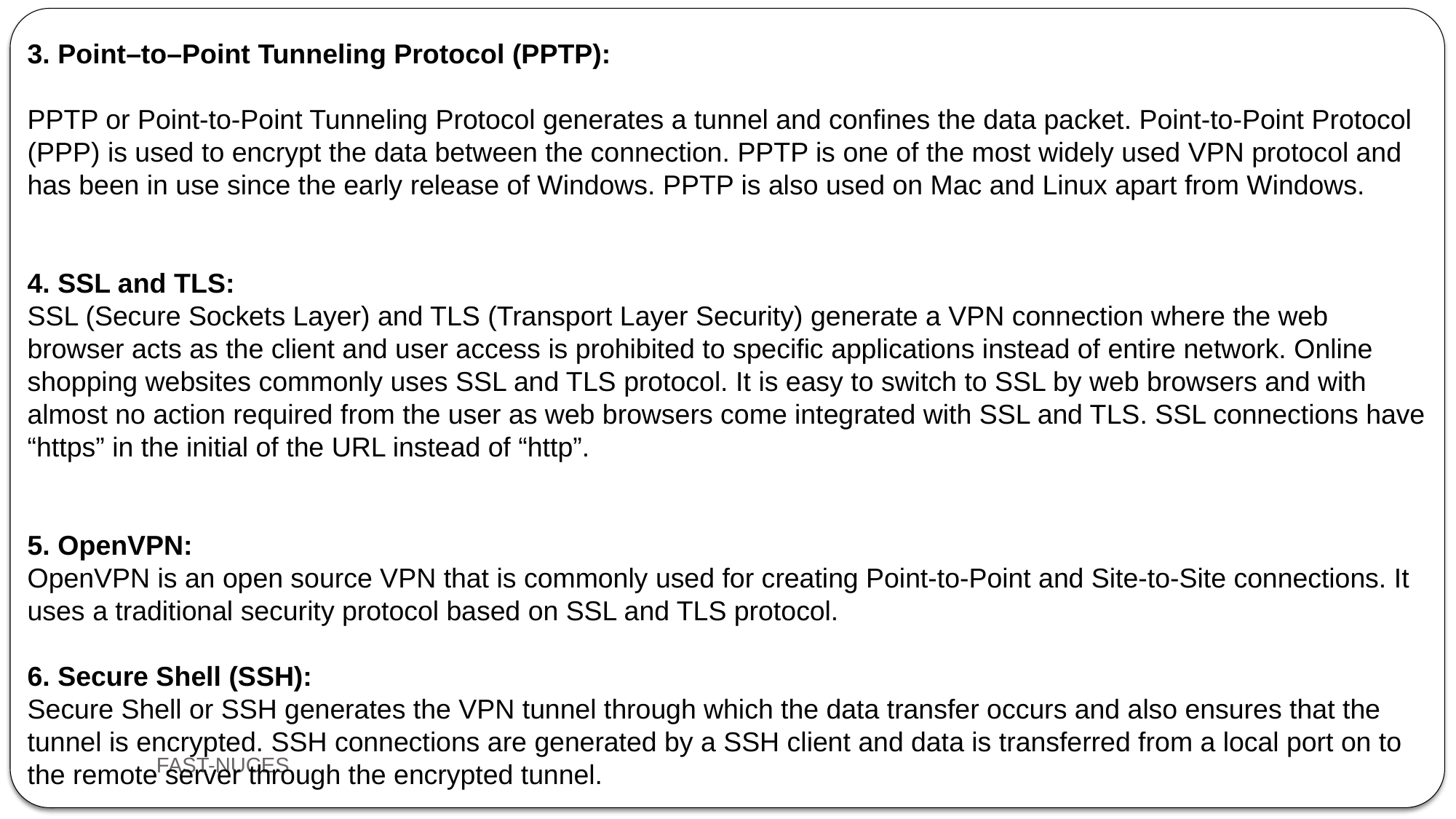

3. Point–to–Point Tunneling Protocol (PPTP):
PPTP or Point-to-Point Tunneling Protocol generates a tunnel and confines the data packet. Point-to-Point Protocol (PPP) is used to encrypt the data between the connection. PPTP is one of the most widely used VPN protocol and has been in use since the early release of Windows. PPTP is also used on Mac and Linux apart from Windows.

4. SSL and TLS:
SSL (Secure Sockets Layer) and TLS (Transport Layer Security) generate a VPN connection where the web browser acts as the client and user access is prohibited to specific applications instead of entire network. Online shopping websites commonly uses SSL and TLS protocol. It is easy to switch to SSL by web browsers and with almost no action required from the user as web browsers come integrated with SSL and TLS. SSL connections have “https” in the initial of the URL instead of “http”.

5. OpenVPN:
OpenVPN is an open source VPN that is commonly used for creating Point-to-Point and Site-to-Site connections. It uses a traditional security protocol based on SSL and TLS protocol.

6. Secure Shell (SSH):
Secure Shell or SSH generates the VPN tunnel through which the data transfer occurs and also ensures that the tunnel is encrypted. SSH connections are generated by a SSH client and data is transferred from a local port on to the remote server through the encrypted tunnel.
FAST-NUCES